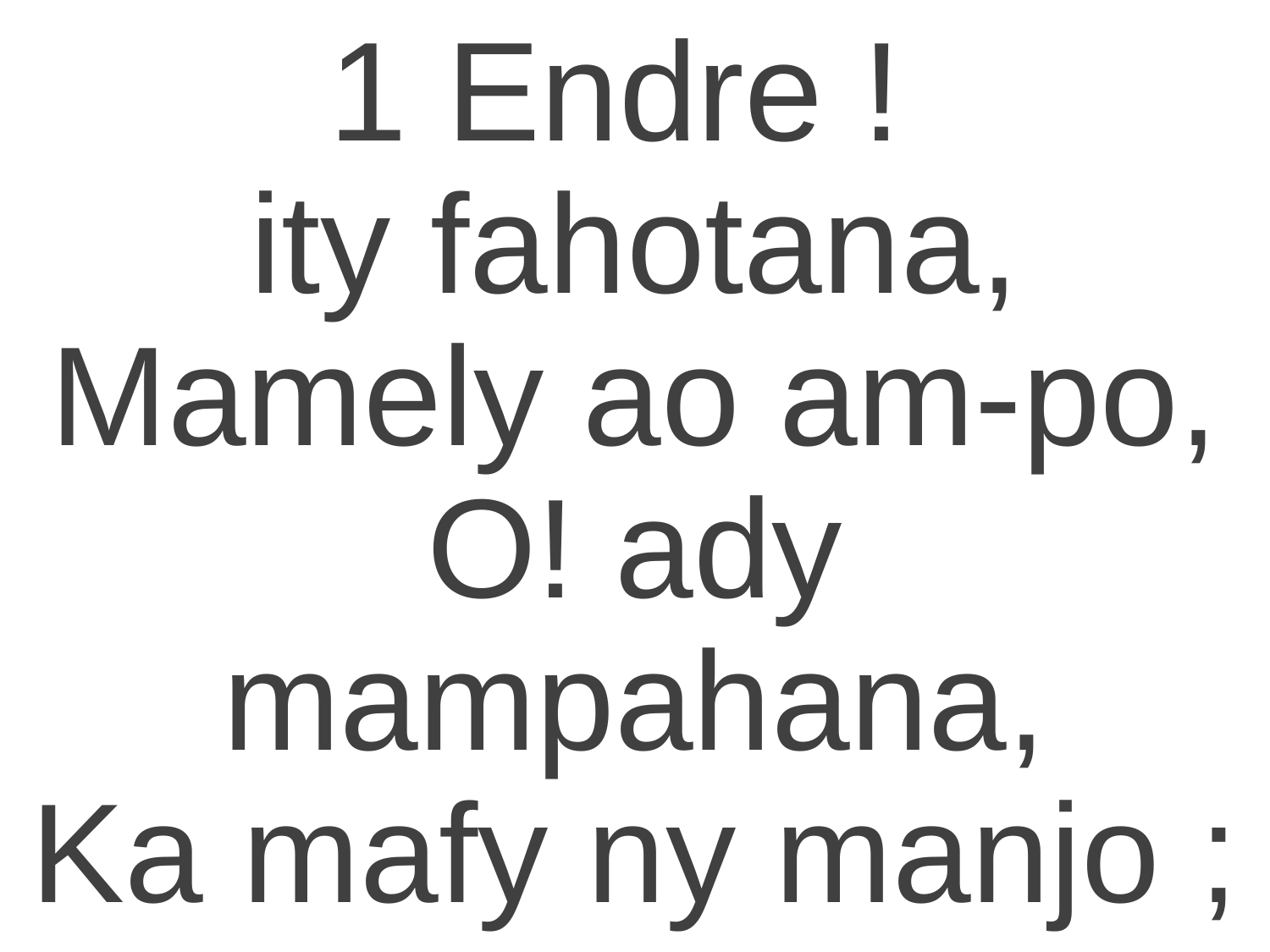

1 Endre !
ity fahotana,
Mamely ao am-po,
O! ady mampahana,
Ka mafy ny manjo ;